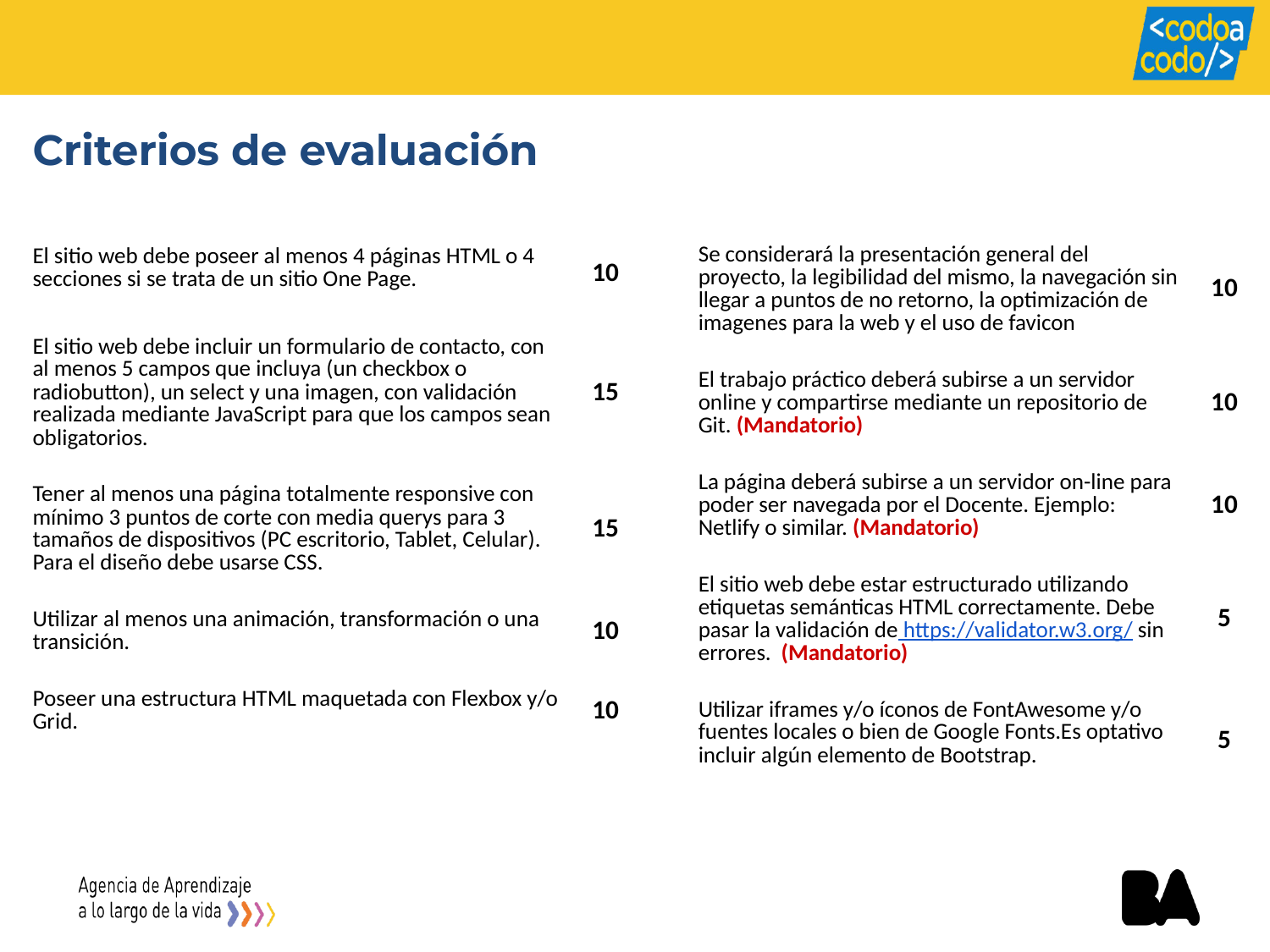

Criterios de evaluación
| Se considerará la presentación general del proyecto, la legibilidad del mismo, la navegación sin llegar a puntos de no retorno, la optimización de imagenes para la web y el uso de favicon | 10 |
| --- | --- |
| El trabajo práctico deberá subirse a un servidor online y compartirse mediante un repositorio de Git. (Mandatorio) | 10 |
| La página deberá subirse a un servidor on-line para poder ser navegada por el Docente. Ejemplo: Netlify o similar. (Mandatorio) | 10 |
| El sitio web debe estar estructurado utilizando etiquetas semánticas HTML correctamente. Debe pasar la validación de https://validator.w3.org/ sin errores. (Mandatorio) | 5 |
| Utilizar iframes y/o íconos de FontAwesome y/o fuentes locales o bien de Google Fonts.Es optativo incluir algún elemento de Bootstrap. | 5 |
| El sitio web debe poseer al menos 4 páginas HTML o 4 secciones si se trata de un sitio One Page. | 10 |
| --- | --- |
| El sitio web debe incluir un formulario de contacto, con al menos 5 campos que incluya (un checkbox o radiobutton), un select y una imagen, con validación realizada mediante JavaScript para que los campos sean obligatorios. | 15 |
| Tener al menos una página totalmente responsive con mínimo 3 puntos de corte con media querys para 3 tamaños de dispositivos (PC escritorio, Tablet, Celular). Para el diseño debe usarse CSS. | 15 |
| Utilizar al menos una animación, transformación o una transición. | 10 |
| Poseer una estructura HTML maquetada con Flexbox y/o Grid. | 10 |